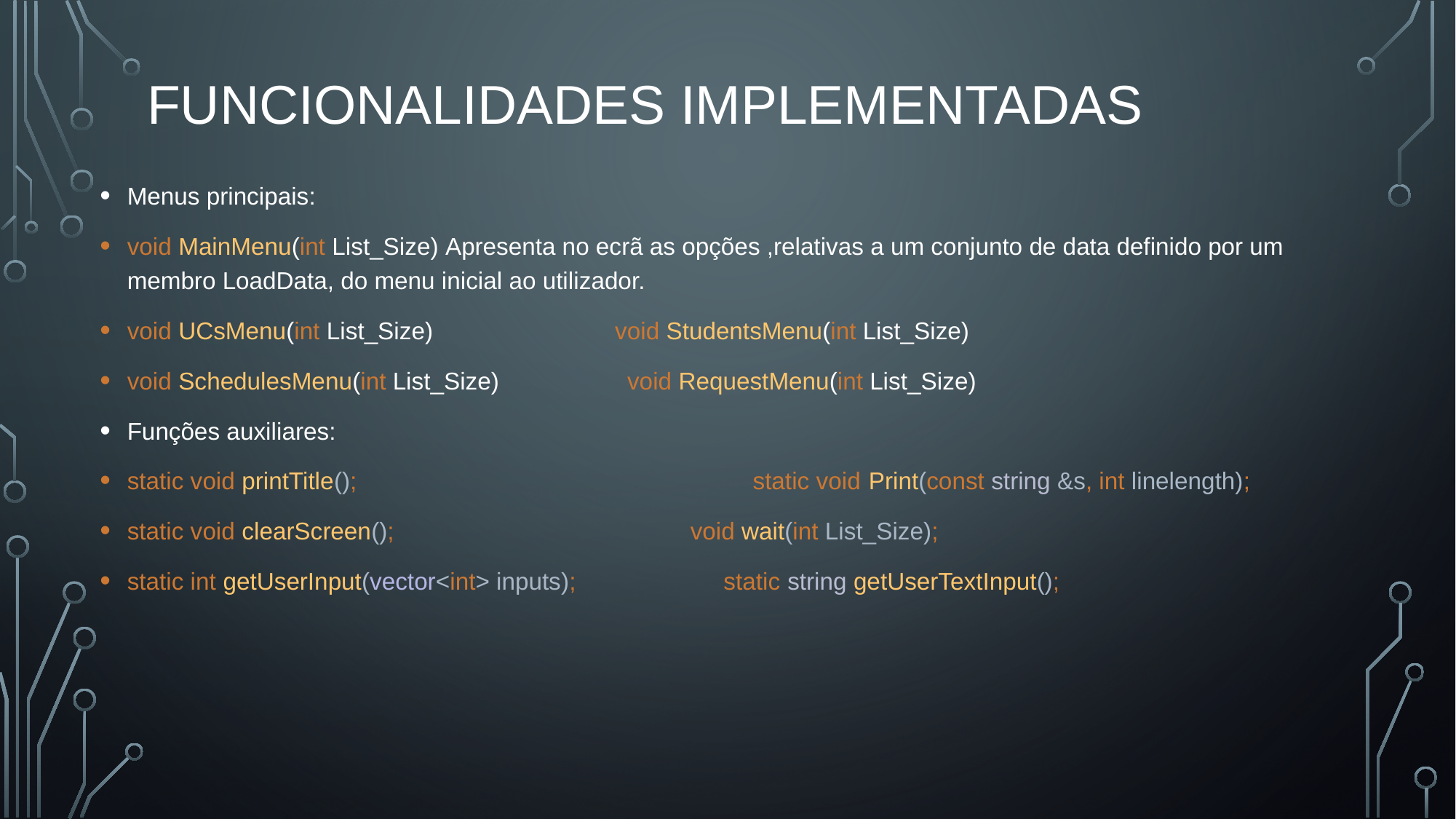

# Funcionalidades implementadas
Menus principais:
void MainMenu(int List_Size) Apresenta no ecrã as opções ,relativas a um conjunto de data definido por um membro LoadData, do menu inicial ao utilizador.
void UCsMenu(int List_Size)                           void StudentsMenu(int List_Size)
void SchedulesMenu(int List_Size)                   void RequestMenu(int List_Size)
Funções auxiliares:
static void printTitle();                                                           static void Print(const string &s, int linelength);
static void clearScreen();                                            void wait(int List_Size);
static int getUserInput(vector<int> inputs);                      static string getUserTextInput();